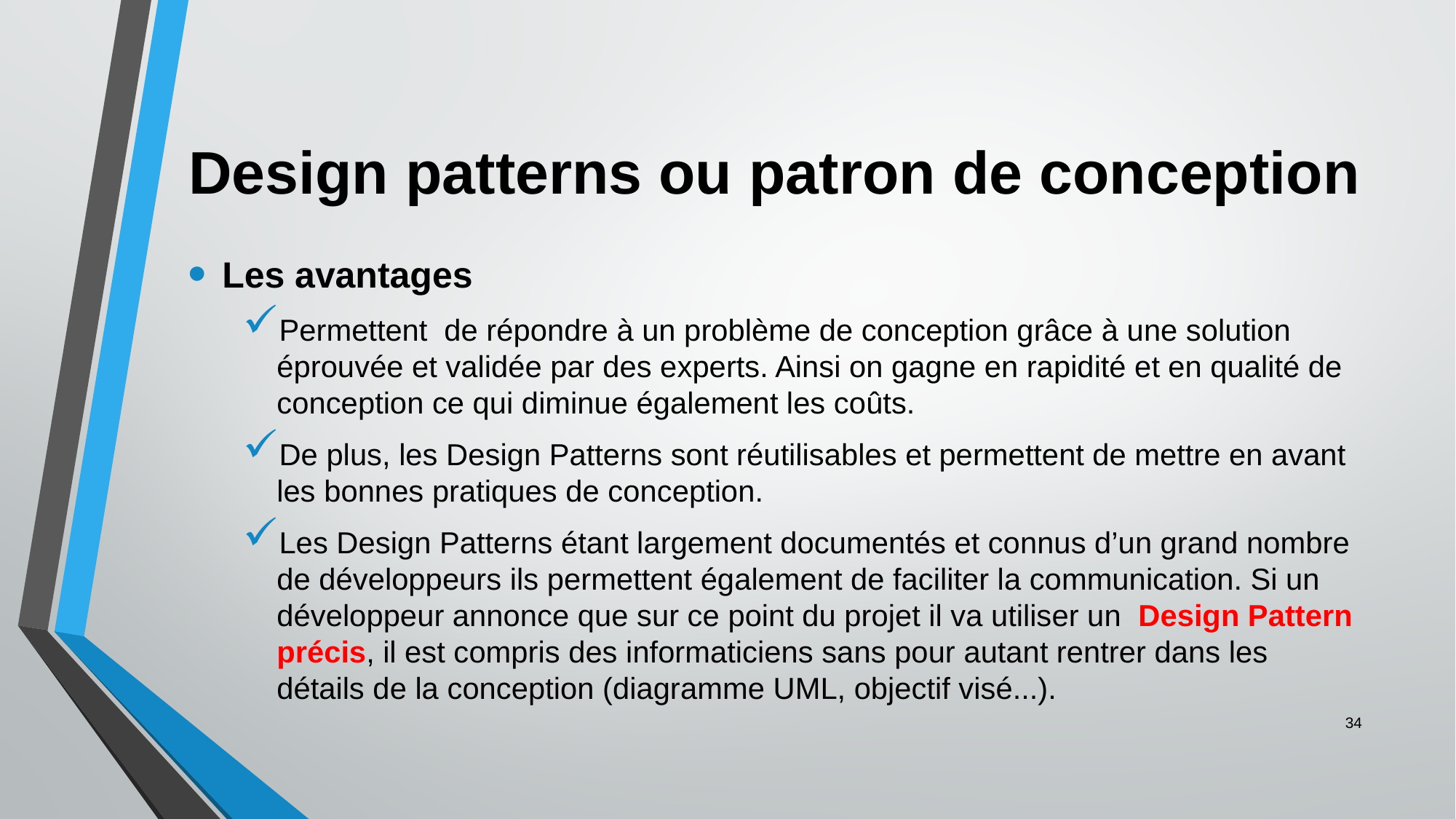

# Design patterns ou patron de conception
Les avantages
Permettent  de répondre à un problème de conception grâce à une solution éprouvée et validée par des experts. Ainsi on gagne en rapidité et en qualité de conception ce qui diminue également les coûts.
De plus, les Design Patterns sont réutilisables et permettent de mettre en avant les bonnes pratiques de conception.
Les Design Patterns étant largement documentés et connus d’un grand nombre de développeurs ils permettent également de faciliter la communication. Si un développeur annonce que sur ce point du projet il va utiliser un  Design Pattern précis, il est compris des informaticiens sans pour autant rentrer dans les détails de la conception (diagramme UML, objectif visé...).
34